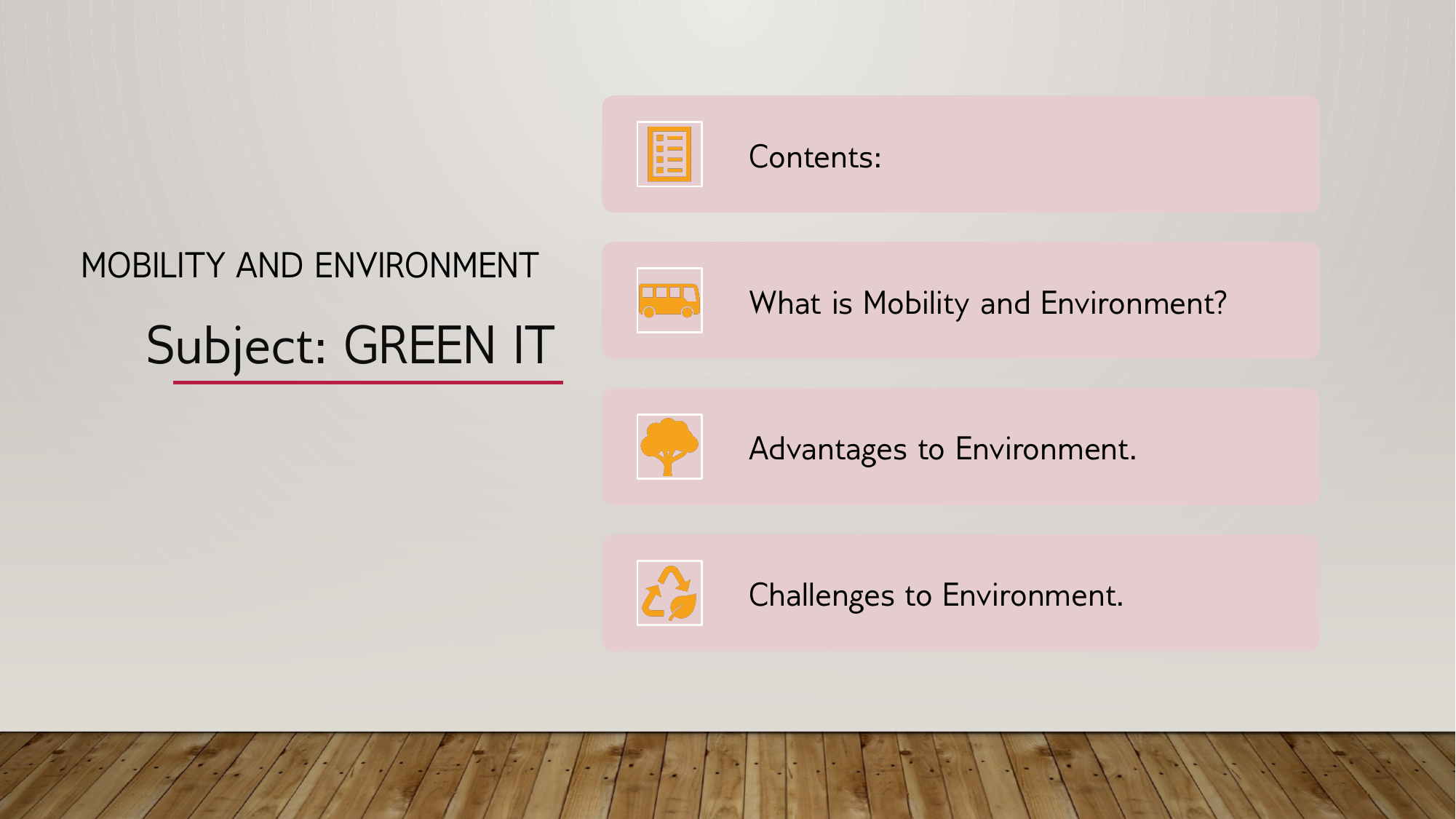

Contents:
What is Mobility and Environment?
Advantages to Environment.
Challenges to Environment.
# Mobility and environment
Subject: GREEN IT